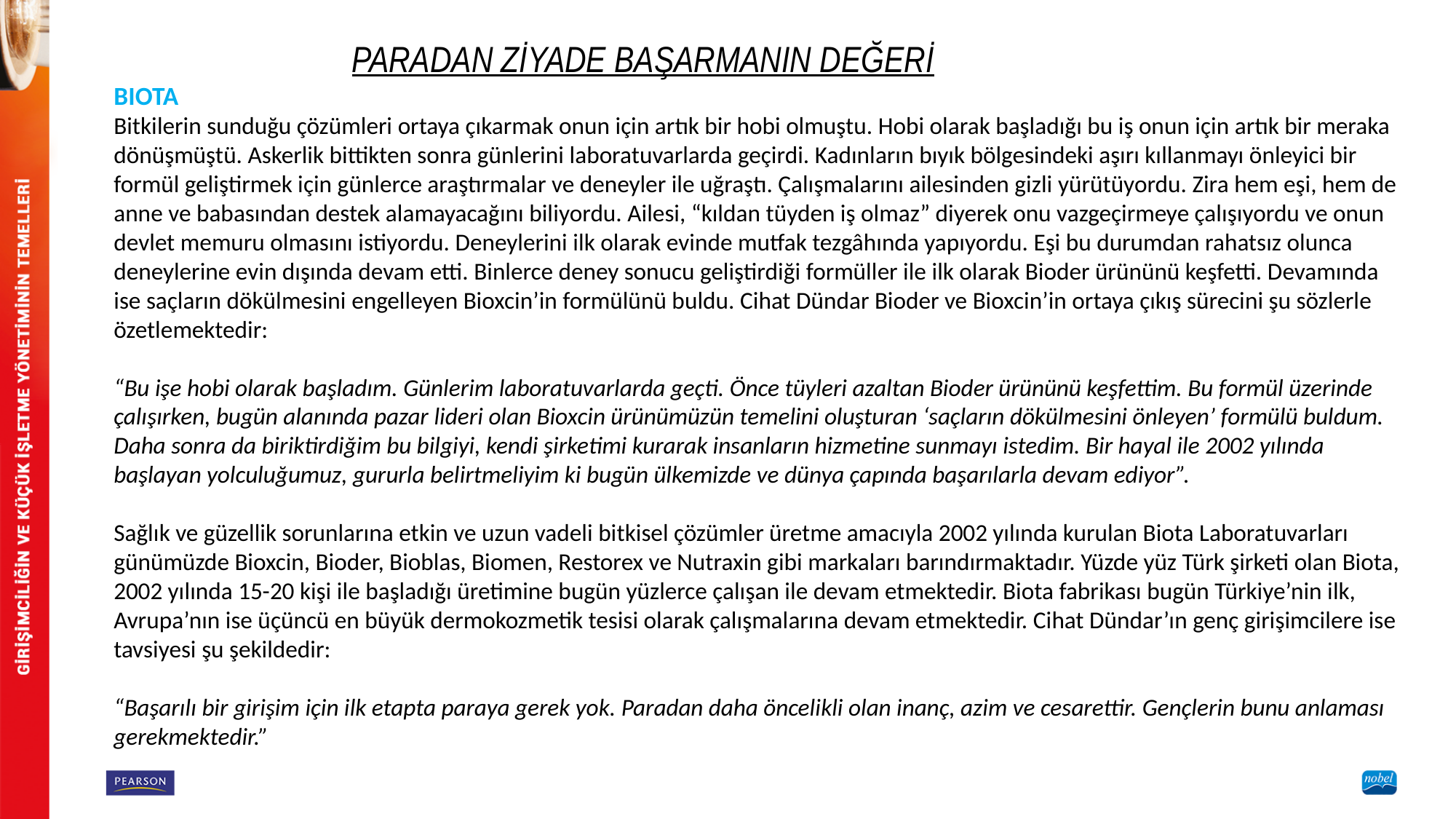

PARADAN ZİYADE BAŞARMANIN DEĞERİ
BIOTA
Bitkilerin sunduğu çözümleri ortaya çıkarmak onun için artık bir hobi olmuştu. Hobi olarak başladığı bu iş onun için artık bir meraka dönüşmüştü. Askerlik bittikten sonra günlerini laboratuvarlarda geçirdi. Kadınların bıyık bölgesindeki aşırı kıllanmayı önleyici bir formül geliştirmek için günlerce araştırmalar ve deneyler ile uğraştı. Çalışmalarını ailesinden gizli yürütüyordu. Zira hem eşi, hem de anne ve babasından destek alamayacağını biliyordu. Ailesi, “kıldan tüyden iş olmaz” diyerek onu vazgeçirmeye çalışıyordu ve onun devlet memuru olmasını istiyordu. Deneylerini ilk olarak evinde mutfak tezgâhında yapıyordu. Eşi bu durumdan rahatsız olunca deneylerine evin dışında devam etti. Binlerce deney sonucu geliştirdiği formüller ile ilk olarak Bioder ürününü keşfetti. Devamında ise saçların dökülmesini engelleyen Bioxcin’in formülünü buldu. Cihat Dündar Bioder ve Bioxcin’in ortaya çıkış sürecini şu sözlerle özetlemektedir:

“Bu işe hobi olarak başladım. Günlerim laboratuvarlarda geçti. Önce tüyleri azaltan Bioder ürününü keşfettim. Bu formül üzerinde çalışırken, bugün alanında pazar lideri olan Bioxcin ürünümüzün temelini oluşturan ‘saçların dökülmesini önleyen’ formülü buldum. Daha sonra da biriktirdiğim bu bilgiyi, kendi şirketimi kurarak insanların hizmetine sunmayı istedim. Bir hayal ile 2002 yılında başlayan yolculuğumuz, gururla belirtmeliyim ki bugün ülkemizde ve dünya çapında başarılarla devam ediyor”.

Sağlık ve güzellik sorunlarına etkin ve uzun vadeli bitkisel çözümler üretme amacıyla 2002 yılında kurulan Biota Laboratuvarları günümüzde Bioxcin, Bioder, Bioblas, Biomen, Restorex ve Nutraxin gibi markaları barındırmaktadır. Yüzde yüz Türk şirketi olan Biota, 2002 yılında 15-20 kişi ile başladığı üretimine bugün yüzlerce çalışan ile devam etmektedir. Biota fabrikası bugün Türkiye’nin ilk, Avrupa’nın ise üçüncü en büyük dermokozmetik tesisi olarak çalışmalarına devam etmektedir. Cihat Dündar’ın genç girişimcilere ise tavsiyesi şu şekildedir:

“Başarılı bir girişim için ilk etapta paraya gerek yok. Paradan daha öncelikli olan inanç, azim ve cesarettir. Gençlerin bunu anlaması gerekmektedir.”